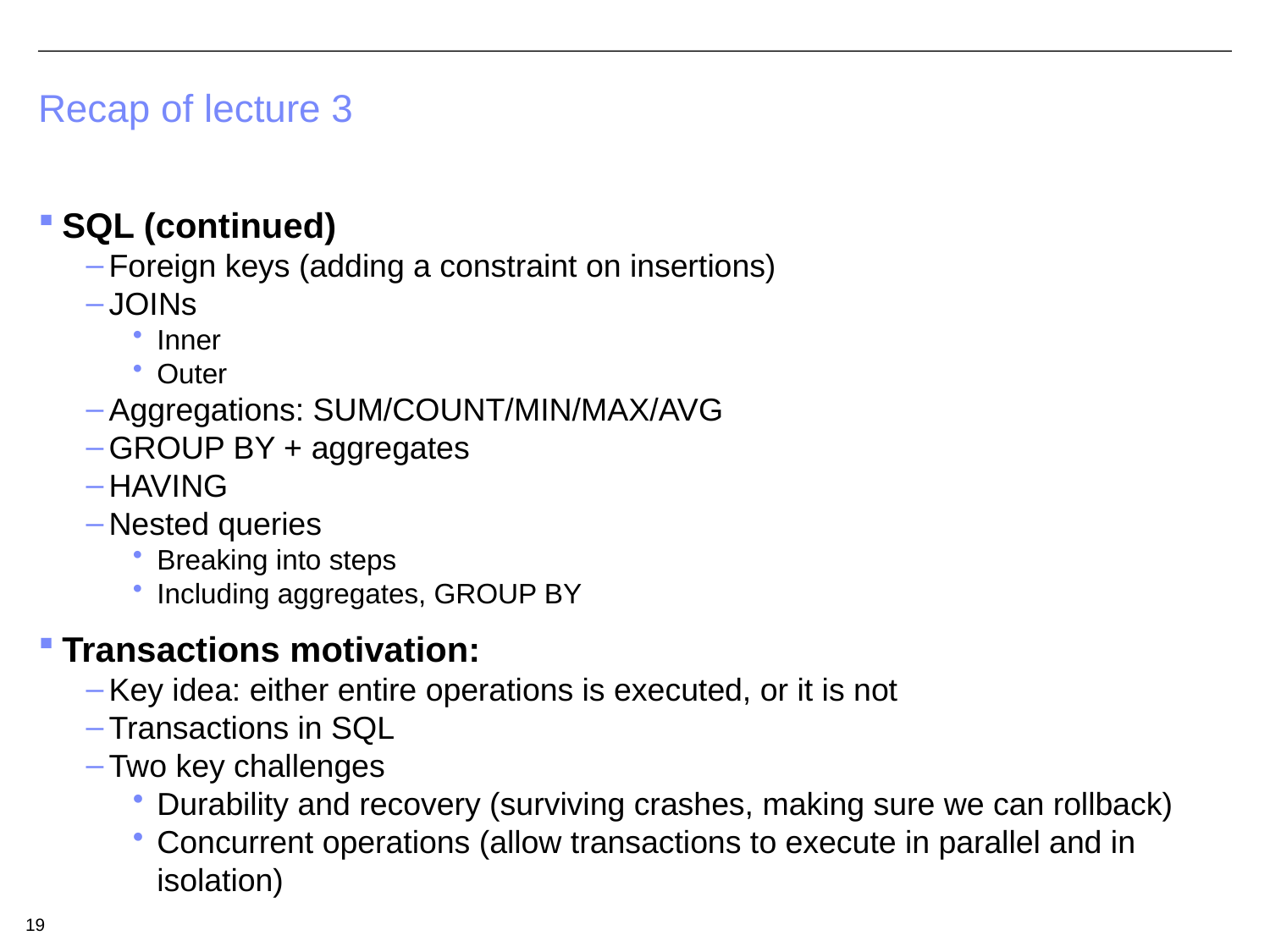

# Recap of lecture 3
SQL (continued)
Foreign keys (adding a constraint on insertions)
JOINs
Inner
Outer
Aggregations: SUM/COUNT/MIN/MAX/AVG
GROUP BY + aggregates
HAVING
Nested queries
Breaking into steps
Including aggregates, GROUP BY
Transactions motivation:
Key idea: either entire operations is executed, or it is not
Transactions in SQL
Two key challenges
Durability and recovery (surviving crashes, making sure we can rollback)
Concurrent operations (allow transactions to execute in parallel and in isolation)
19